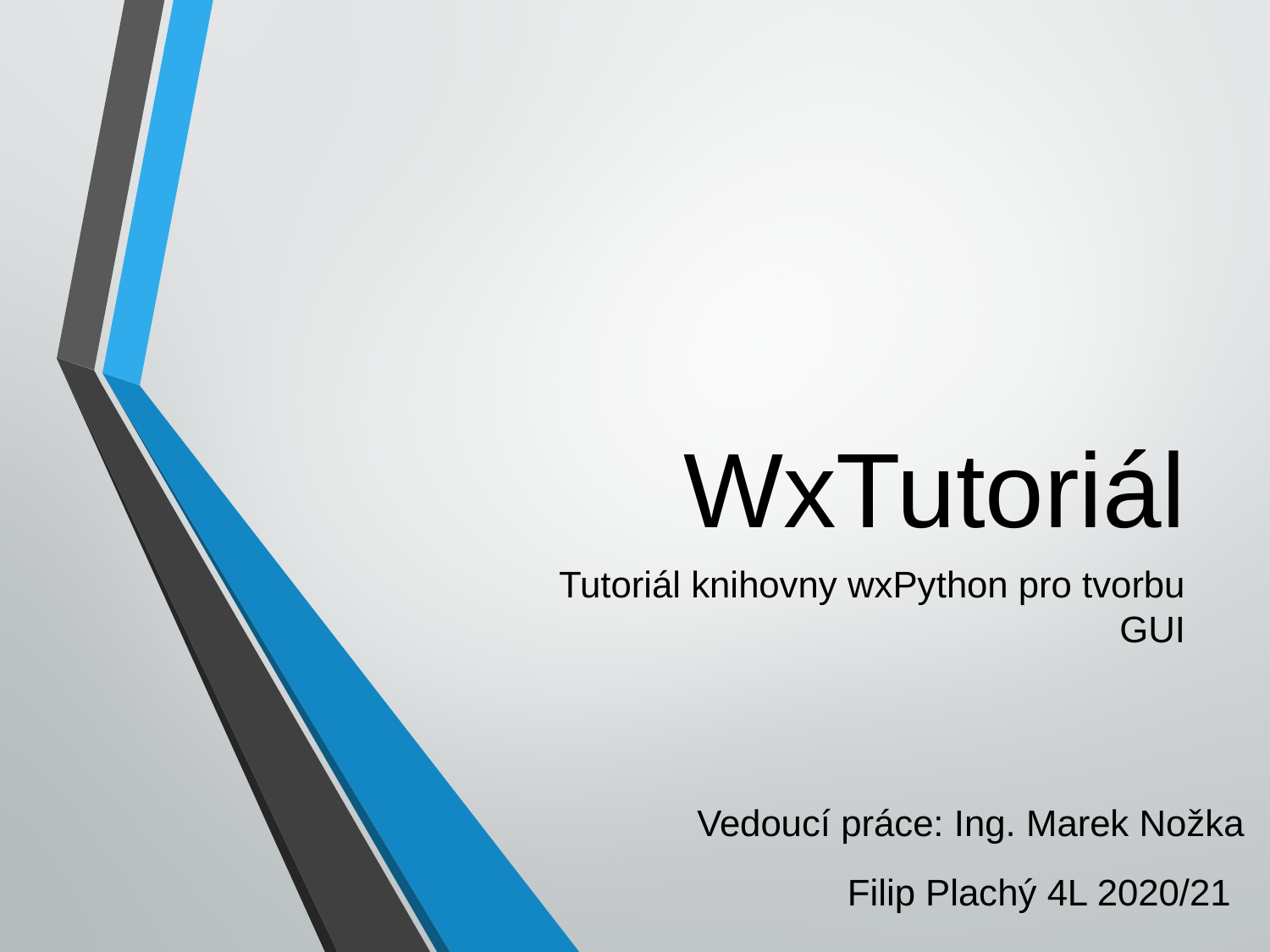

# WxTutoriál
Tutoriál knihovny wxPython pro tvorbu GUI

Vedoucí práce: Ing. Marek Nožka

Filip Plachý 4L 2020/21